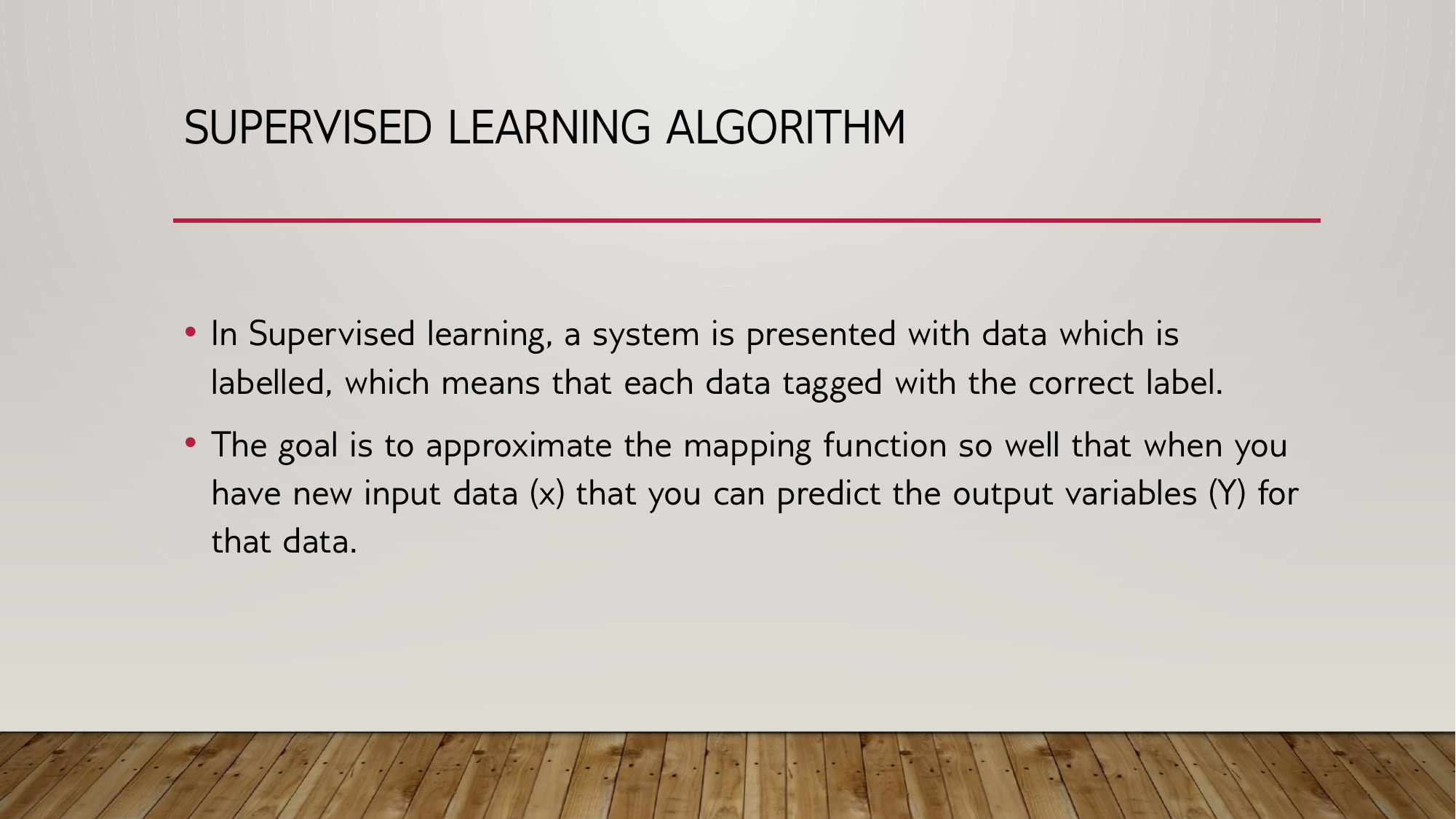

# Supervised Learning Algorithm

In Supervised learning, a system is presented with data which is labelled, which means that each data tagged with the correct label.
The goal is to approximate the mapping function so well that when you have new input data (x) that you can predict the output variables (Y) for that data.